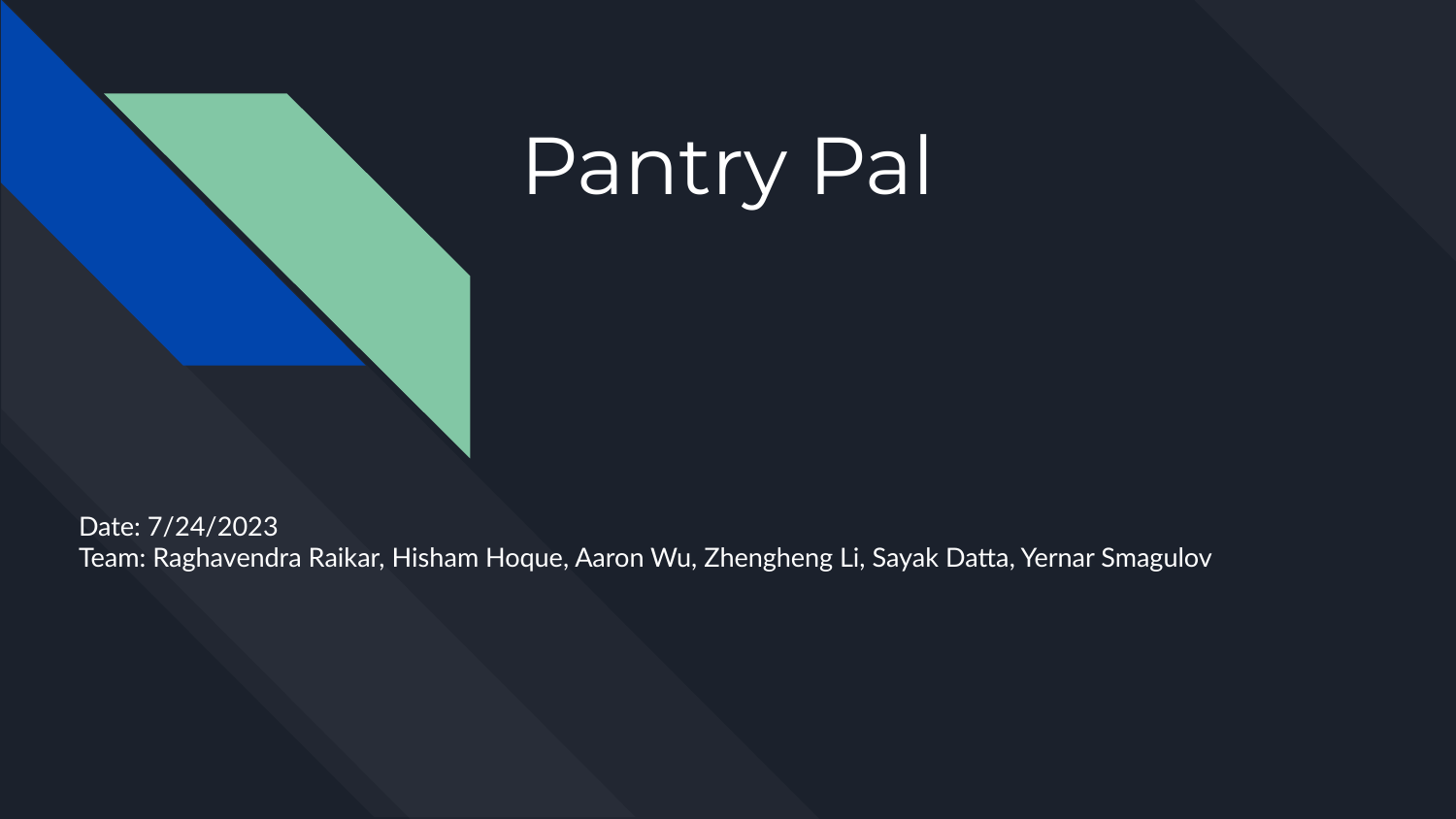

# Pantry Pal
Date: 7/24/2023
Team: Raghavendra Raikar, Hisham Hoque, Aaron Wu, Zhengheng Li, Sayak Datta, Yernar Smagulov